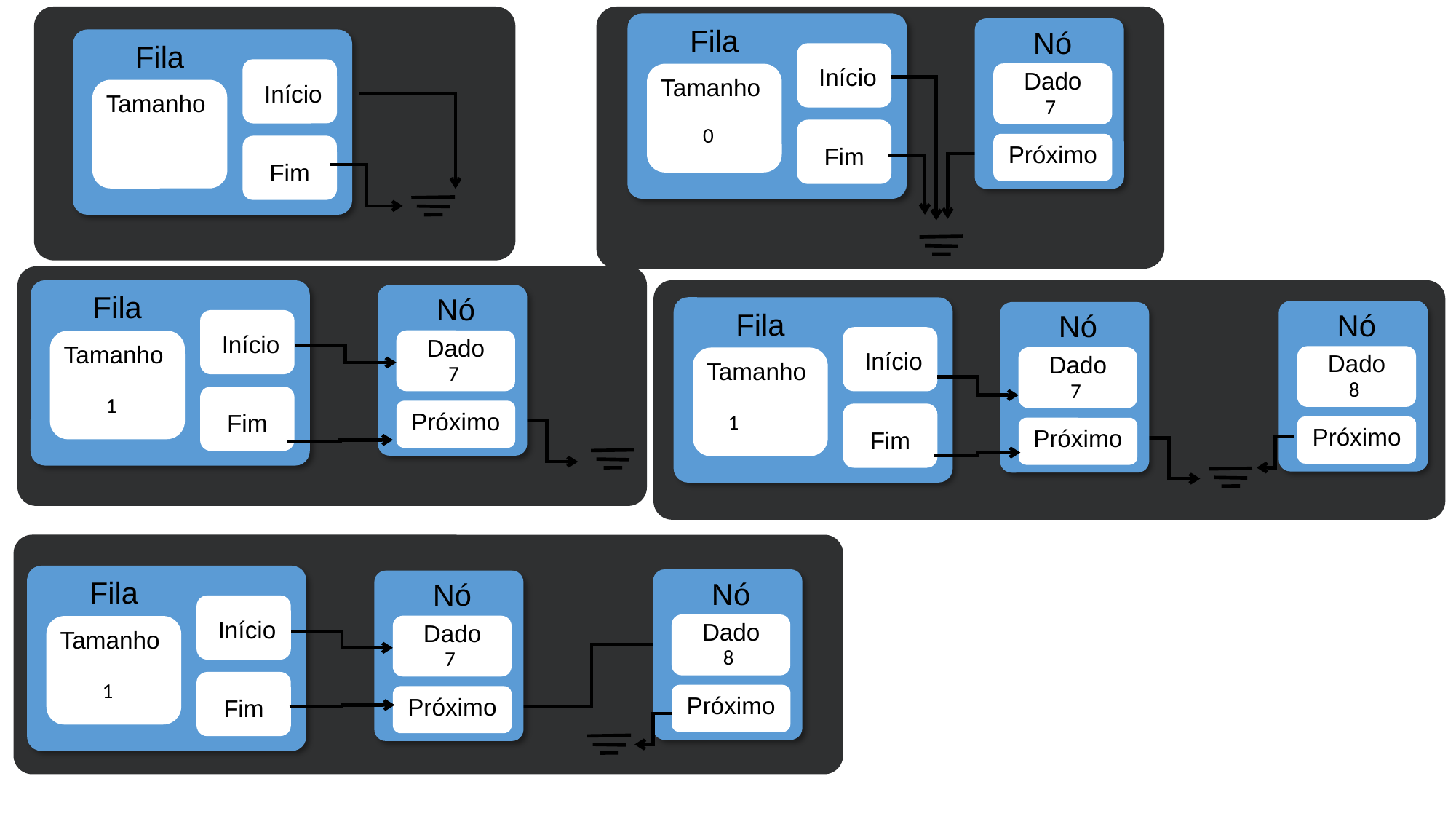

Fila

Início

Tamanho

Fim

Nó
Dado

Próximo

Fila

Início

Tamanho

Fim
7
0

Fila

Início

Tamanho

Fim

Nó
Dado

Próximo

Fila

Início

Tamanho

Fim

Nó
Dado

Próximo

Nó
Dado

Próximo
7
8
7
1
1

Fila

Início

Tamanho

Fim

Nó
Dado

Próximo

Nó
Dado

Próximo
8
7
1